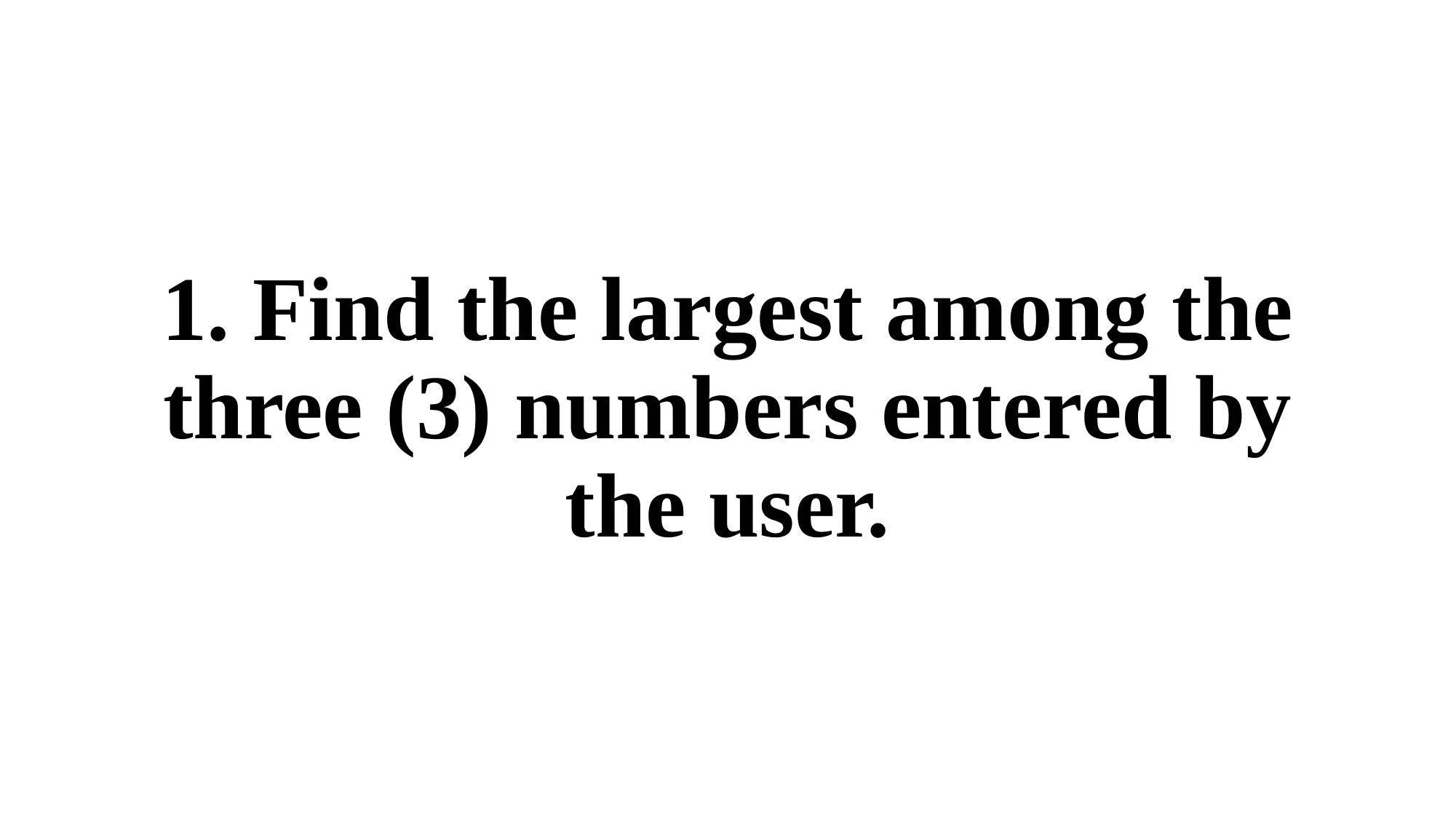

# 1. Find the largest among the three (3) numbers entered by the user.